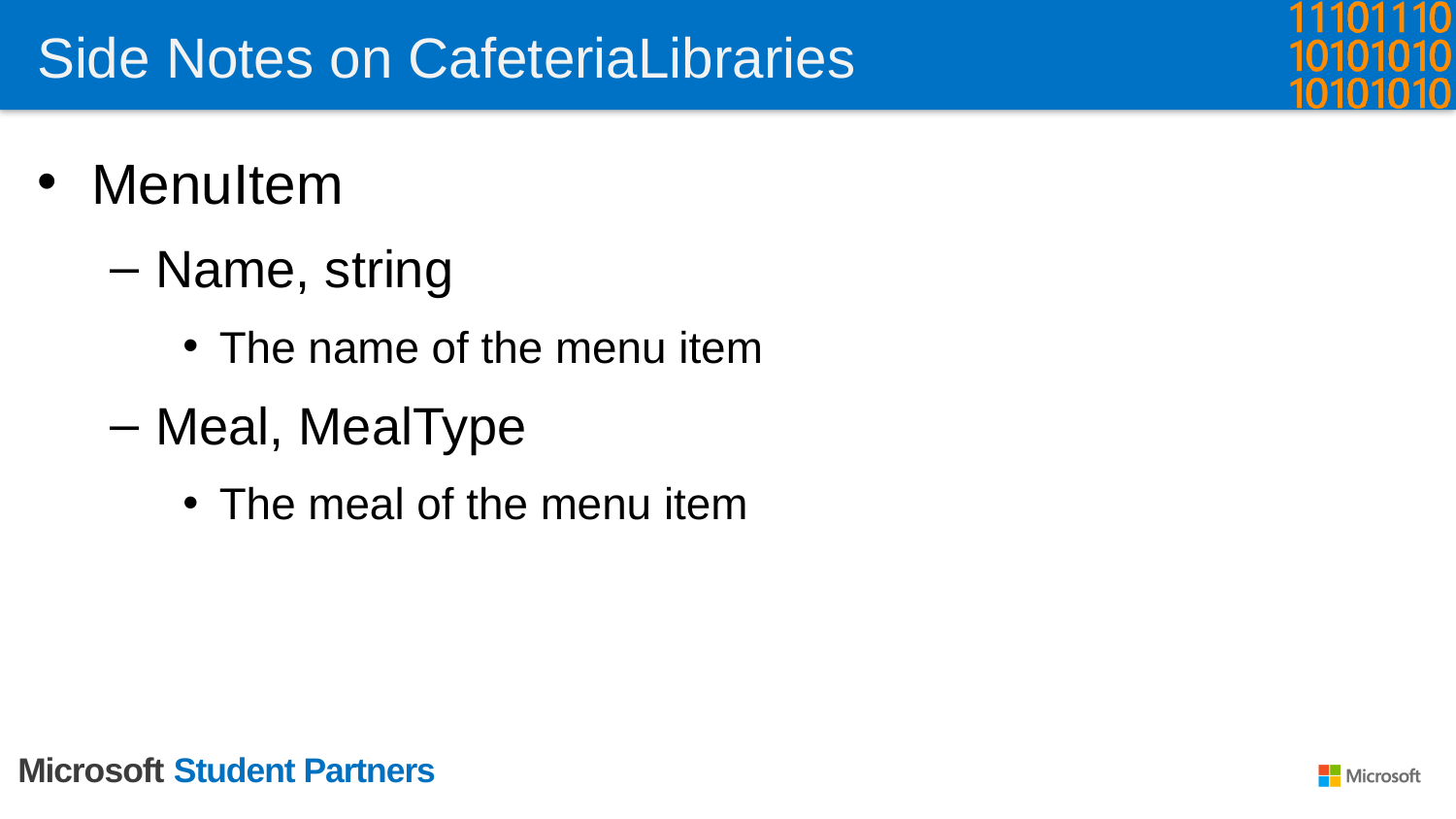

# Side Notes on CafeteriaLibraries
MenuItem
Name, string
The name of the menu item
Meal, MealType
The meal of the menu item